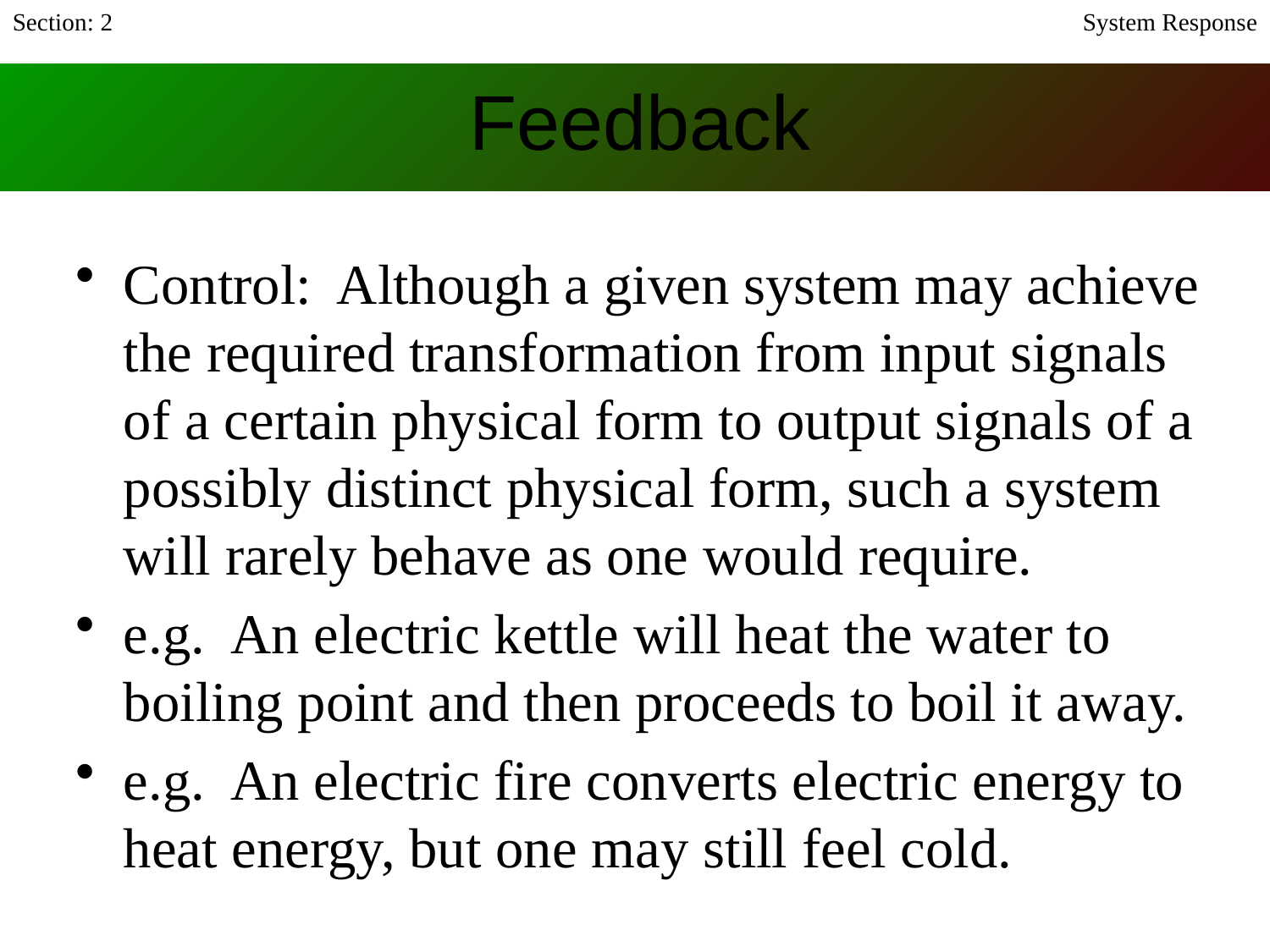

Section: 2
System Response
# Feedback

Control:  Although a given system may achieve the required transformation from input signals of a certain physical form to output signals of a possibly distinct physical form, such a system will rarely behave as one would require.
e.g.  An electric kettle will heat the water to boiling point and then proceeds to boil it away.
e.g.  An electric fire converts electric energy to heat energy, but one may still feel cold.